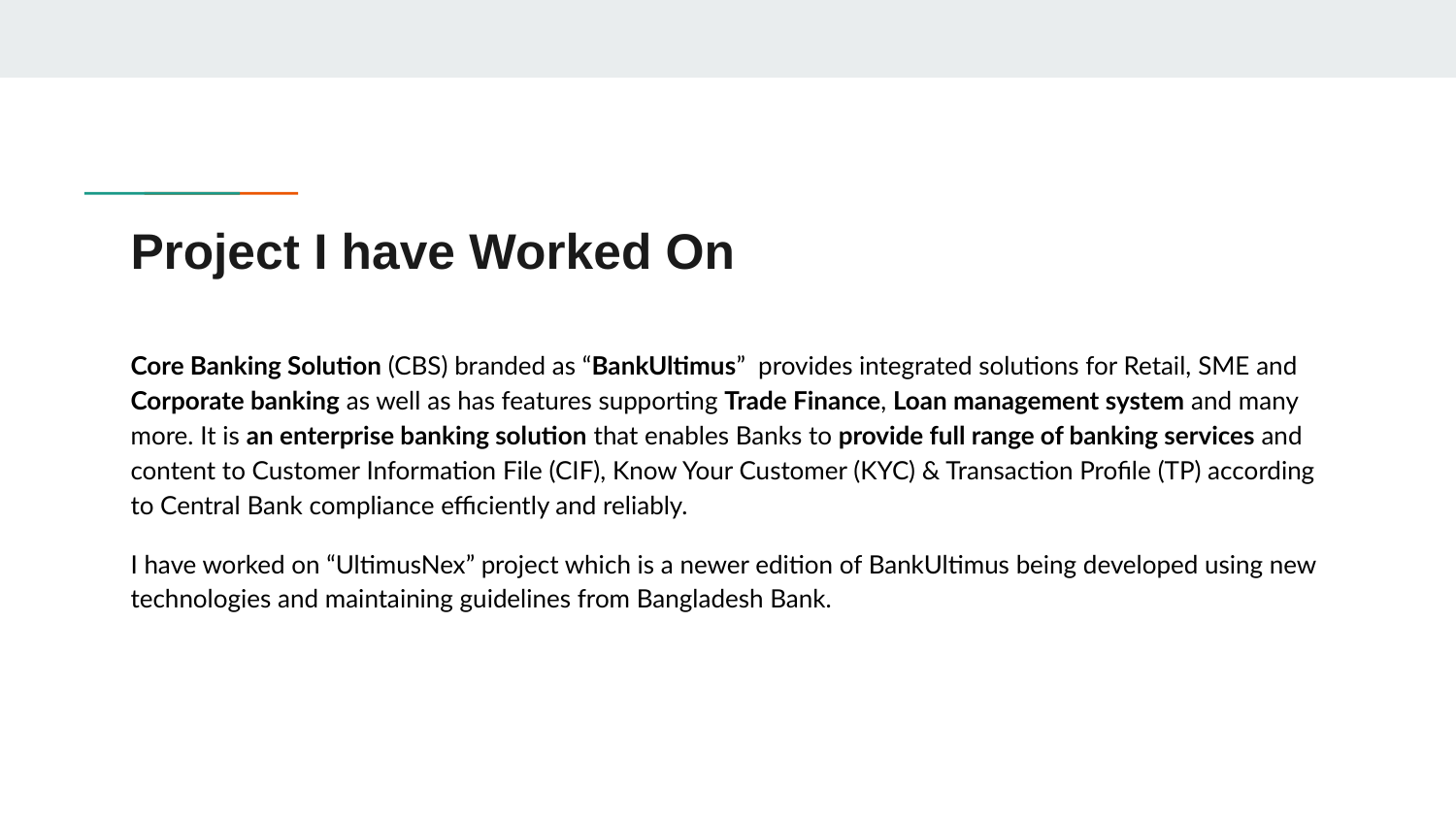

# Project I have Worked On
Core Banking Solution (CBS) branded as “BankUltimus”  provides integrated solutions for Retail, SME and Corporate banking as well as has features supporting Trade Finance, Loan management system and many more. It is an enterprise banking solution that enables Banks to provide full range of banking services and content to Customer Information File (CIF), Know Your Customer (KYC) & Transaction Profile (TP) according to Central Bank compliance efficiently and reliably.
I have worked on “UltimusNex” project which is a newer edition of BankUltimus being developed using new technologies and maintaining guidelines from Bangladesh Bank.